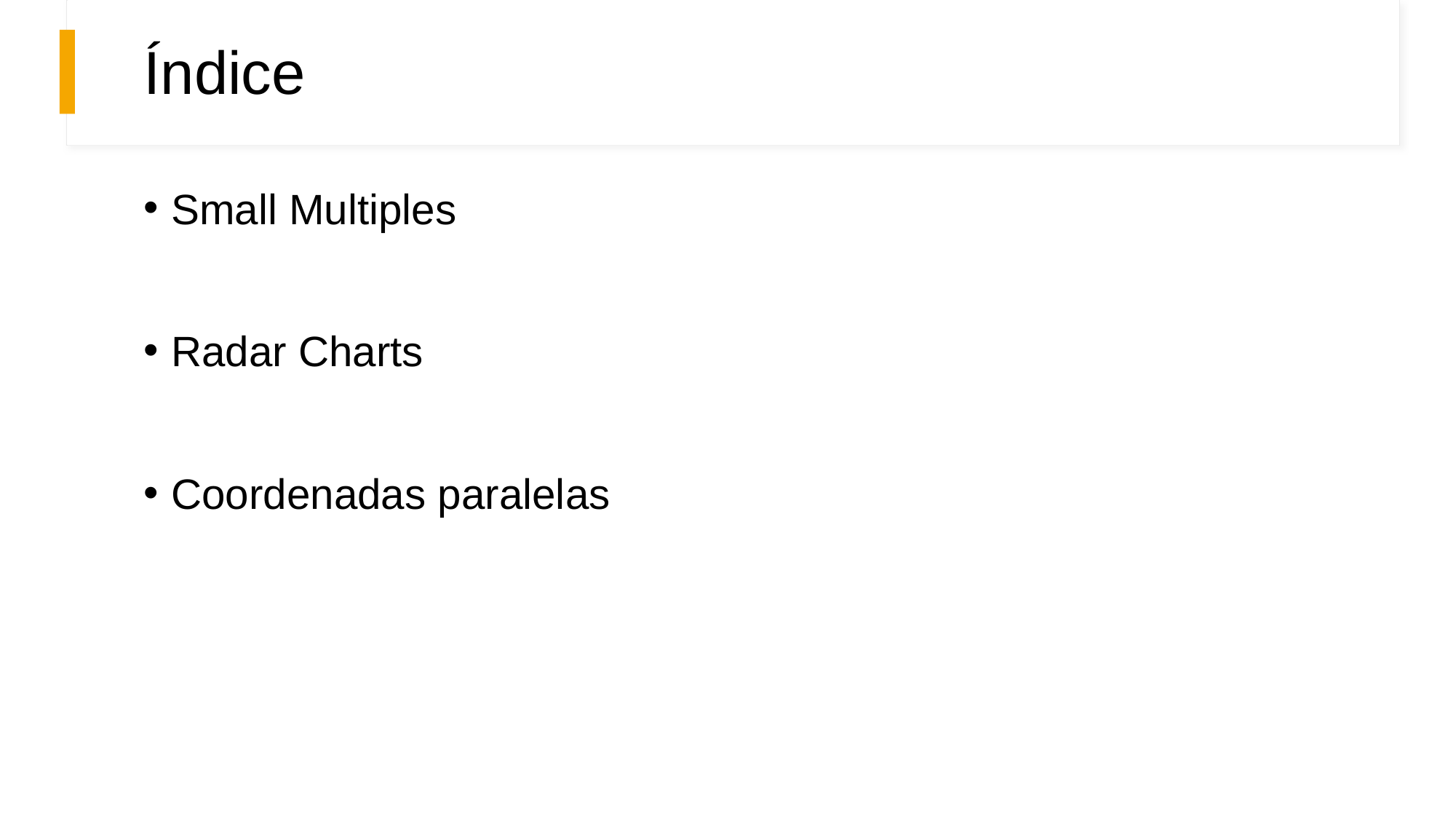

# Índice
Small Multiples

Radar Charts

Coordenadas paralelas